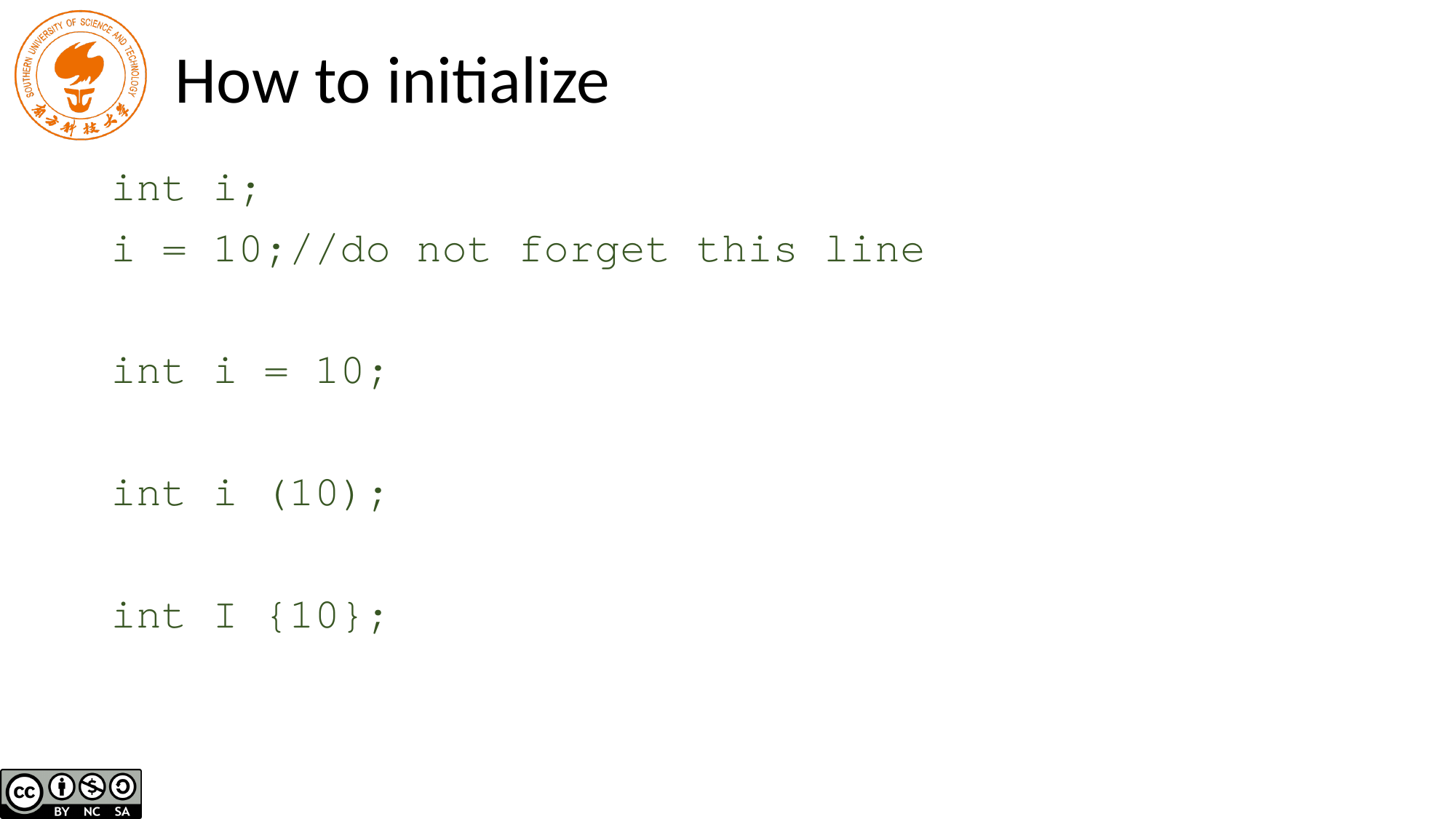

# How to initialize
int i;
i = 10;//do not forget this line

int i = 10;

int i (10);

int I {10};